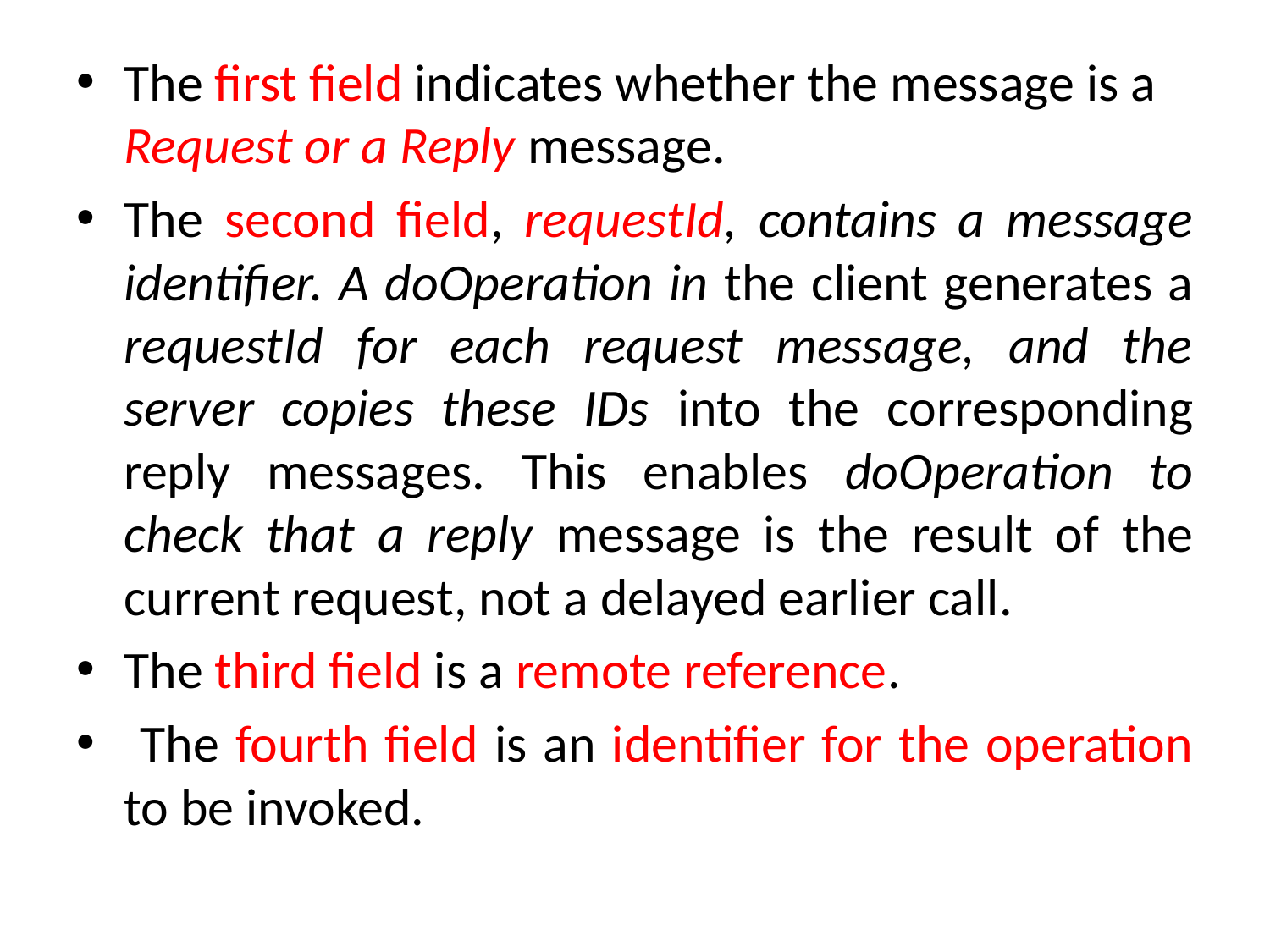

The first field indicates whether the message is a Request or a Reply message.
The second field, requestId, contains a message identifier. A doOperation in the client generates a requestId for each request message, and the server copies these IDs into the corresponding reply messages. This enables doOperation to check that a reply message is the result of the current request, not a delayed earlier call.
The third field is a remote reference.
 The fourth field is an identifier for the operation to be invoked.